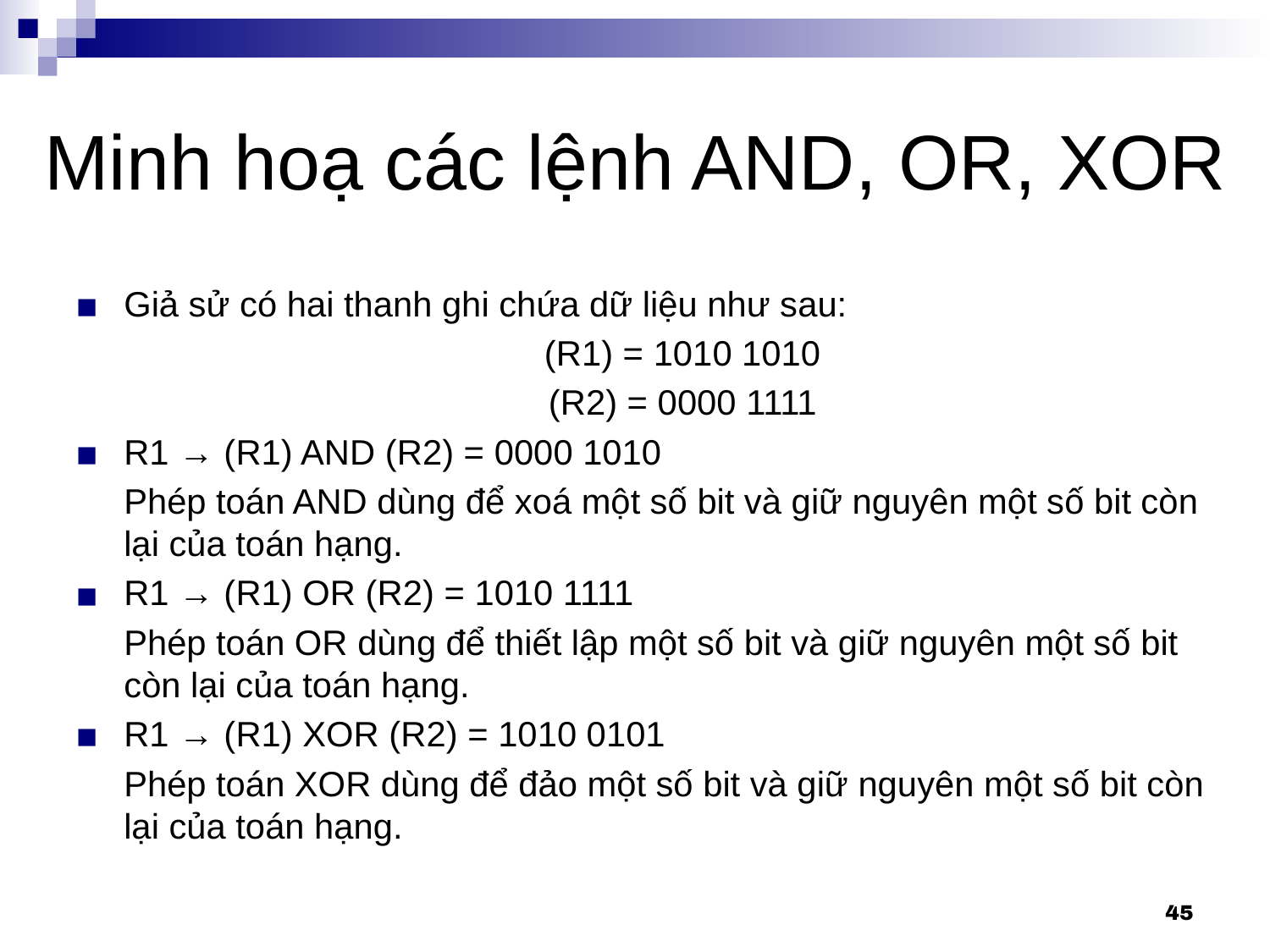

# Minh hoạ các lệnh AND, OR, XOR
Giả sử có hai thanh ghi chứa dữ liệu như sau:
(R1) = 1010 1010
(R2) = 0000 1111
R1 → (R1) AND (R2) = 0000 1010
	Phép toán AND dùng để xoá một số bit và giữ nguyên một số bit còn lại của toán hạng.
R1 → (R1) OR (R2) = 1010 1111
	Phép toán OR dùng để thiết lập một số bit và giữ nguyên một số bit còn lại của toán hạng.
R1 → (R1) XOR (R2) = 1010 0101
	Phép toán XOR dùng để đảo một số bit và giữ nguyên một số bit còn lại của toán hạng.
45